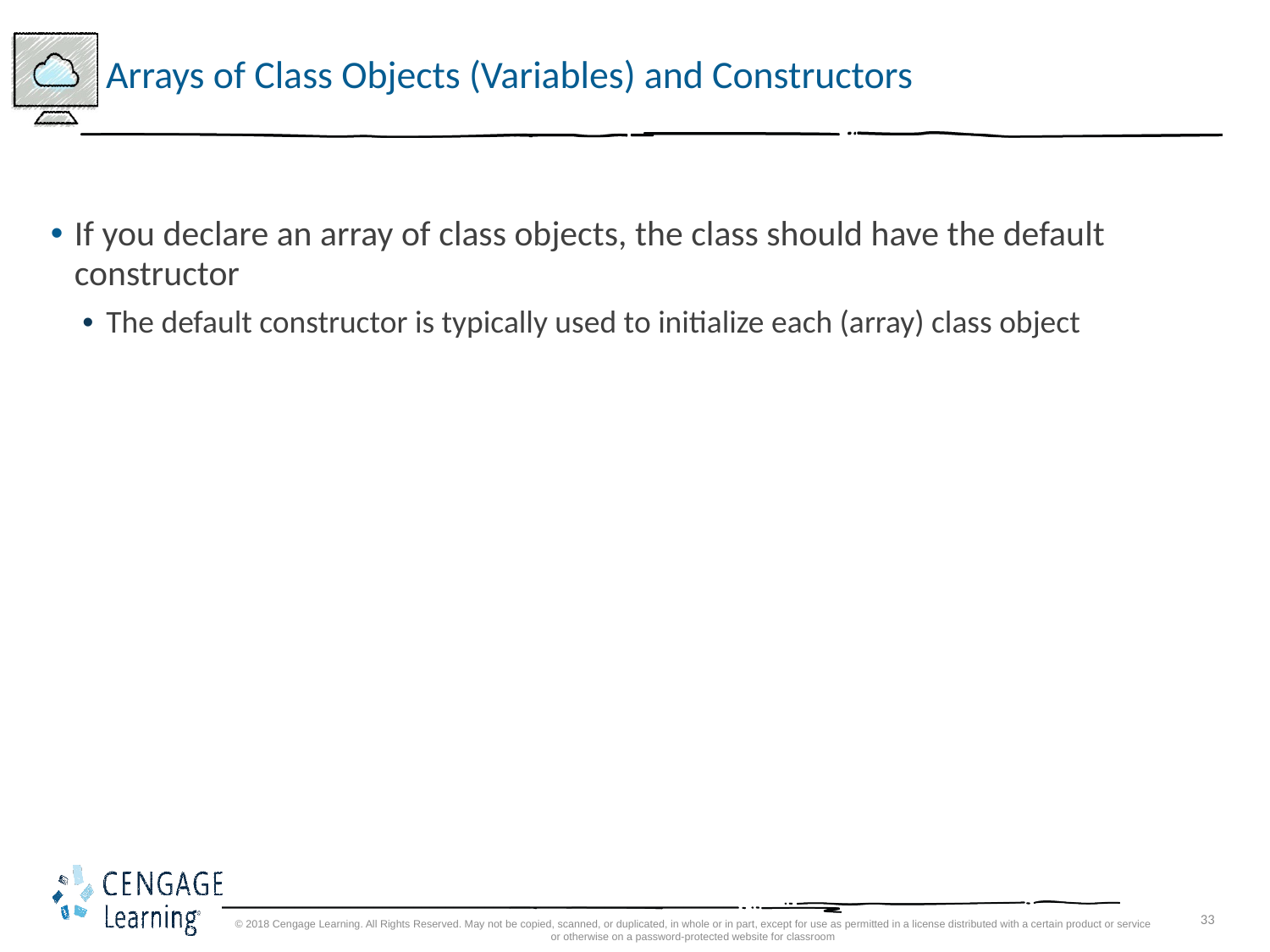

# Arrays of Class Objects (Variables) and Constructors
If you declare an array of class objects, the class should have the default constructor
The default constructor is typically used to initialize each (array) class object

© 2018 Cengage Learning. All Rights Reserved. May not be copied, scanned, or duplicated, in whole or in part, except for use as permitted in a license distributed with a certain product or service or otherwise on a password-protected website for classroom